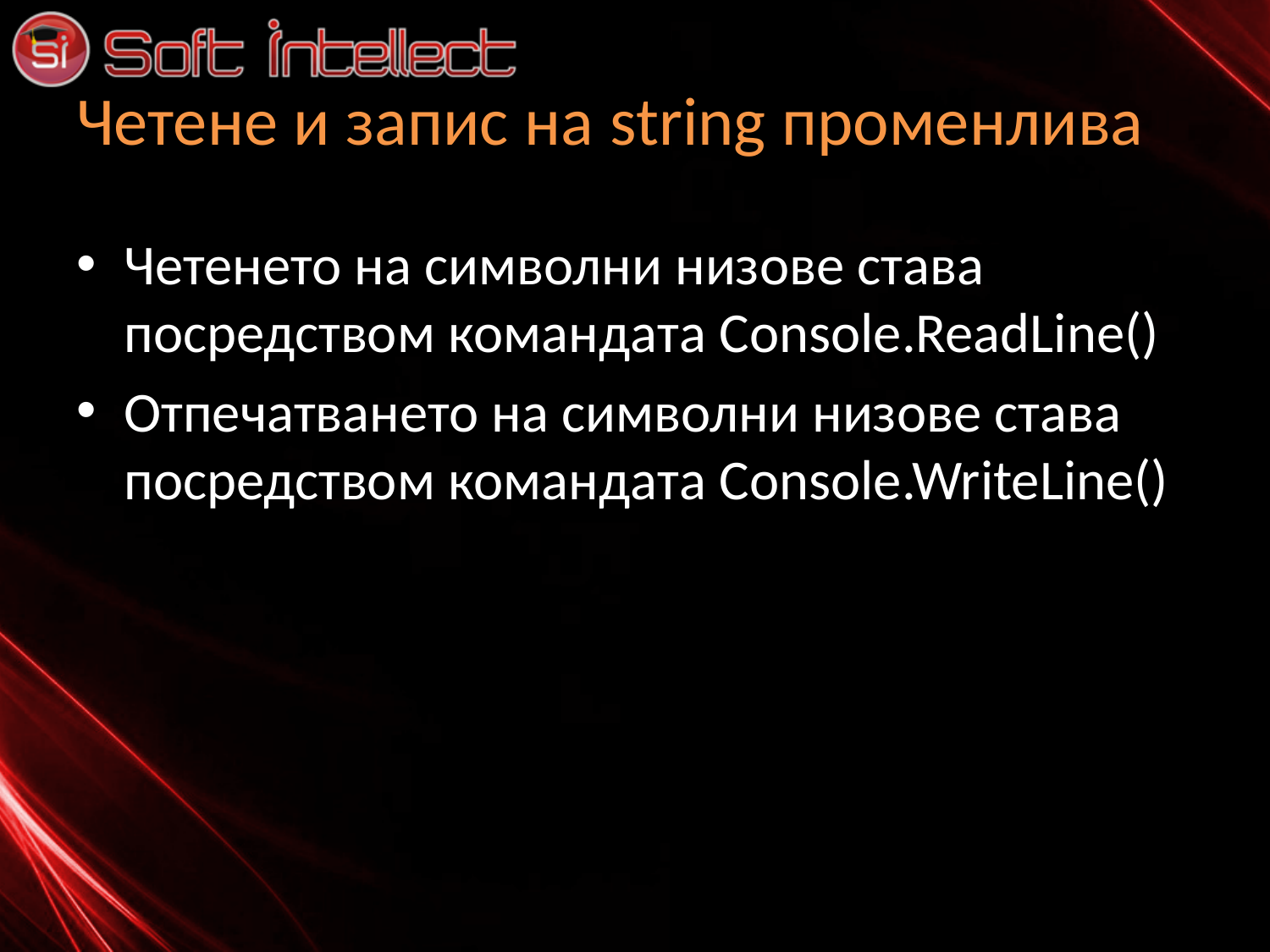

# Четене и запис на string променлива
Четенето на символни низове става посредством командата Console.ReadLine()
Отпечатването на символни низове става посредством командата Console.WriteLine()